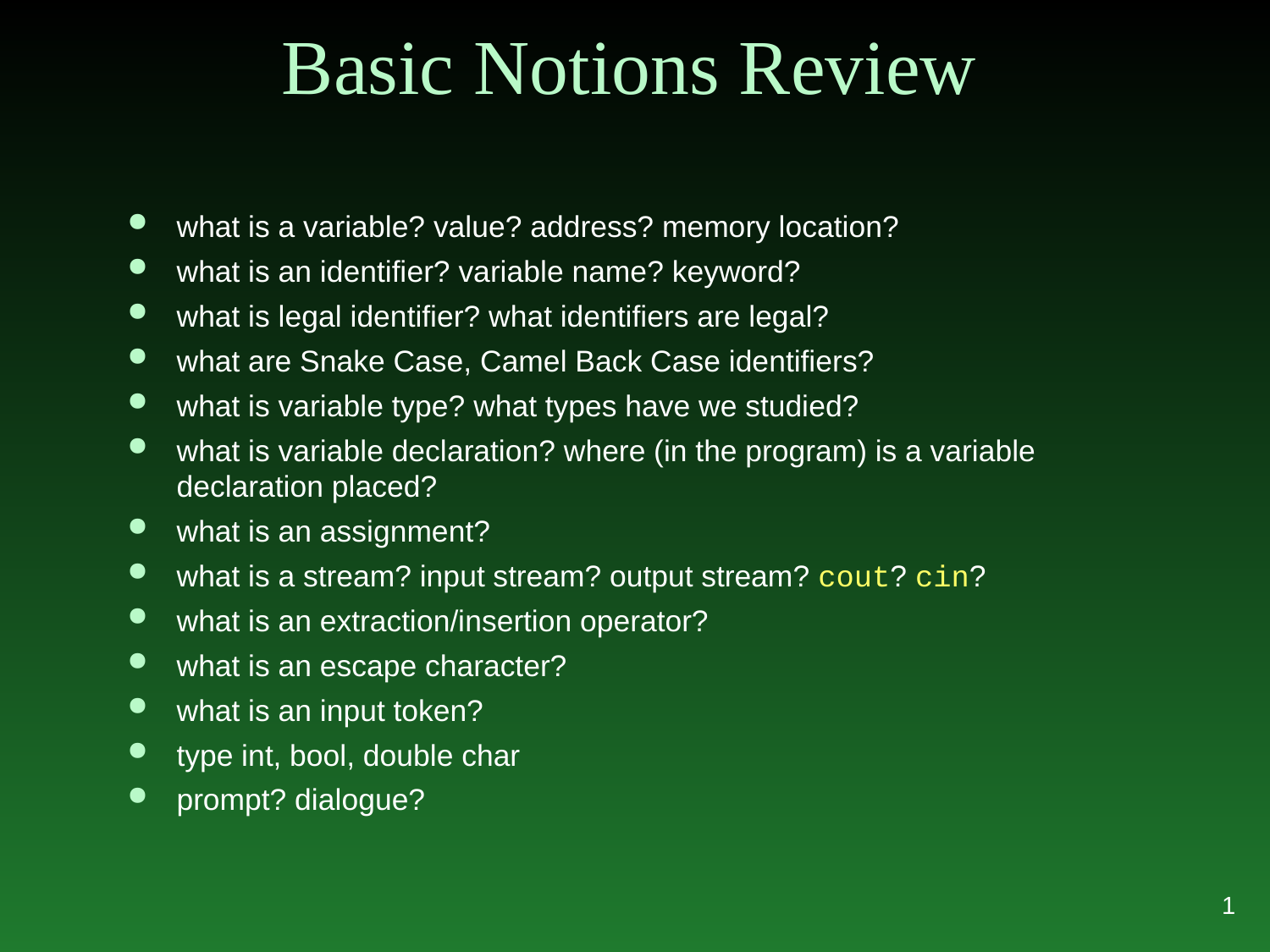

Basic Notions Review
what is a variable? value? address? memory location?
what is an identifier? variable name? keyword?
what is legal identifier? what identifiers are legal?
what are Snake Case, Camel Back Case identifiers?
what is variable type? what types have we studied?
what is variable declaration? where (in the program) is a variable declaration placed?
what is an assignment?
what is a stream? input stream? output stream? cout? cin?
what is an extraction/insertion operator?
what is an escape character?
what is an input token?
type int, bool, double char
prompt? dialogue?
1